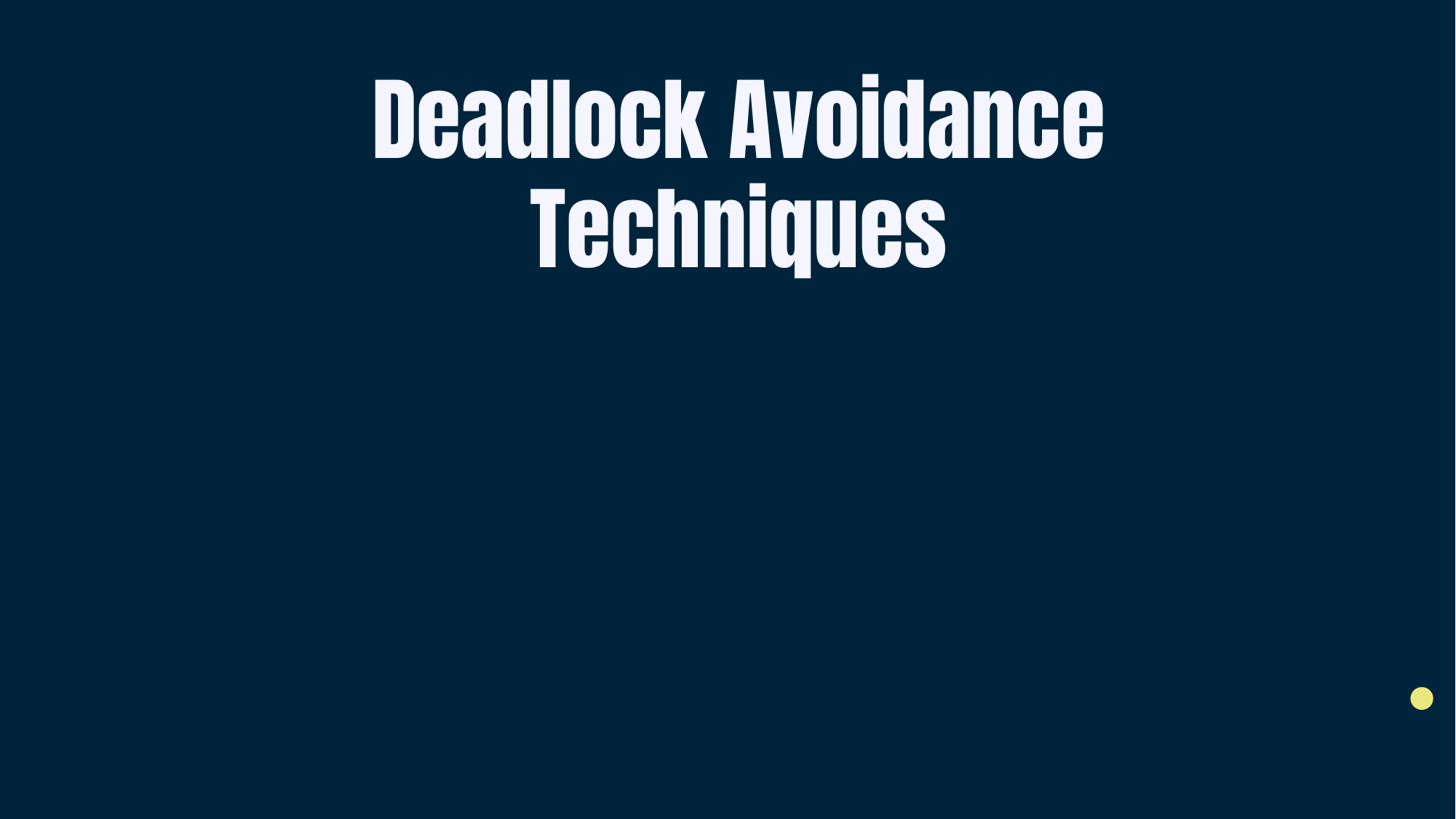

Deadlock Avoidance Techniques

Tracks resource allocation and available resources.
Predicts potential deadlocks before resource allocation.
Only allocates resources if it guarantees no deadlock.